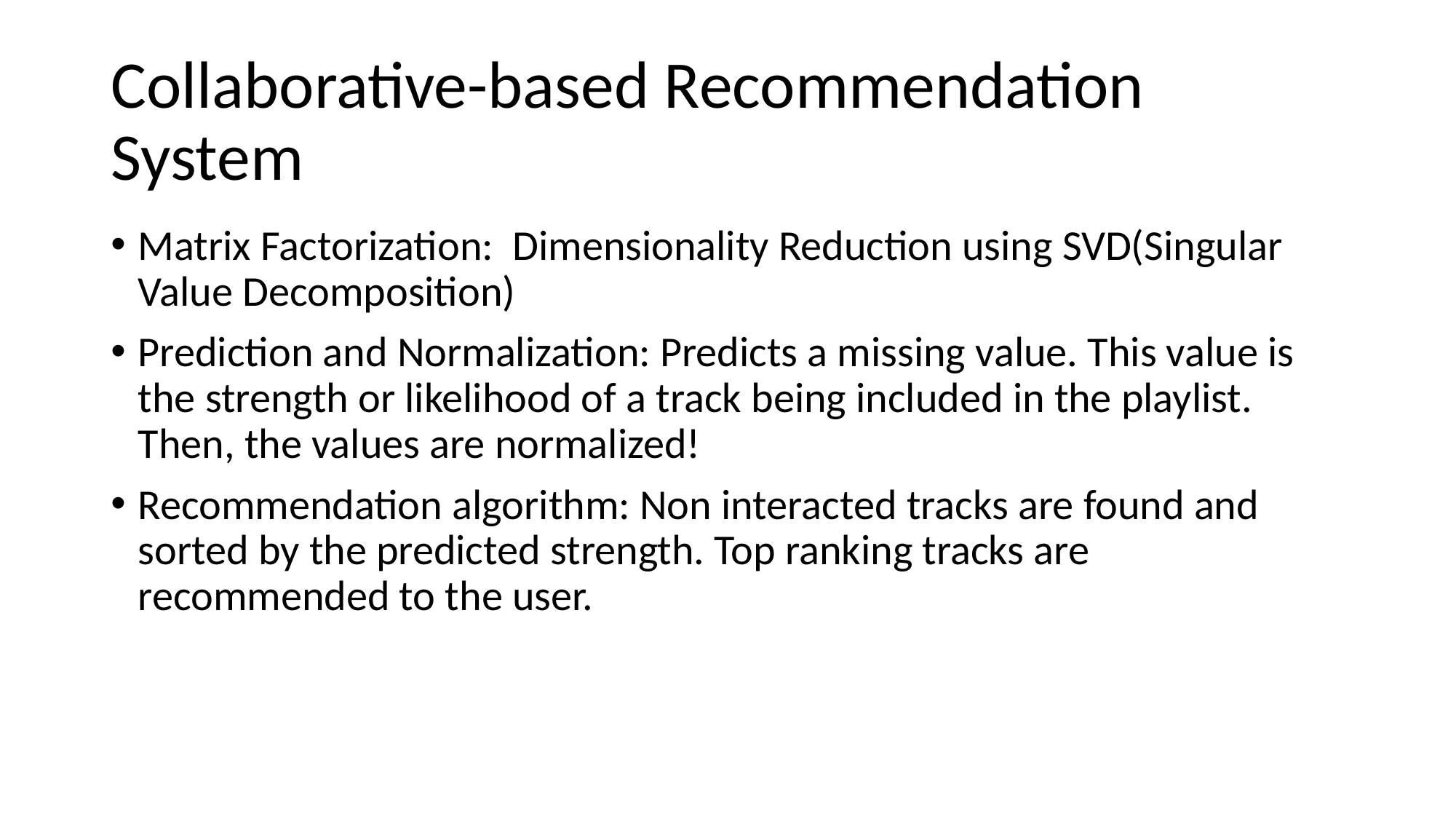

# Collaborative-based Recommendation System
Matrix Factorization:  Dimensionality Reduction using SVD(Singular Value Decomposition)
Prediction and Normalization: Predicts a missing value. This value is the strength or likelihood of a track being included in the playlist. Then, the values are normalized!
Recommendation algorithm: Non interacted tracks are found and sorted by the predicted strength. Top ranking tracks are recommended to the user.